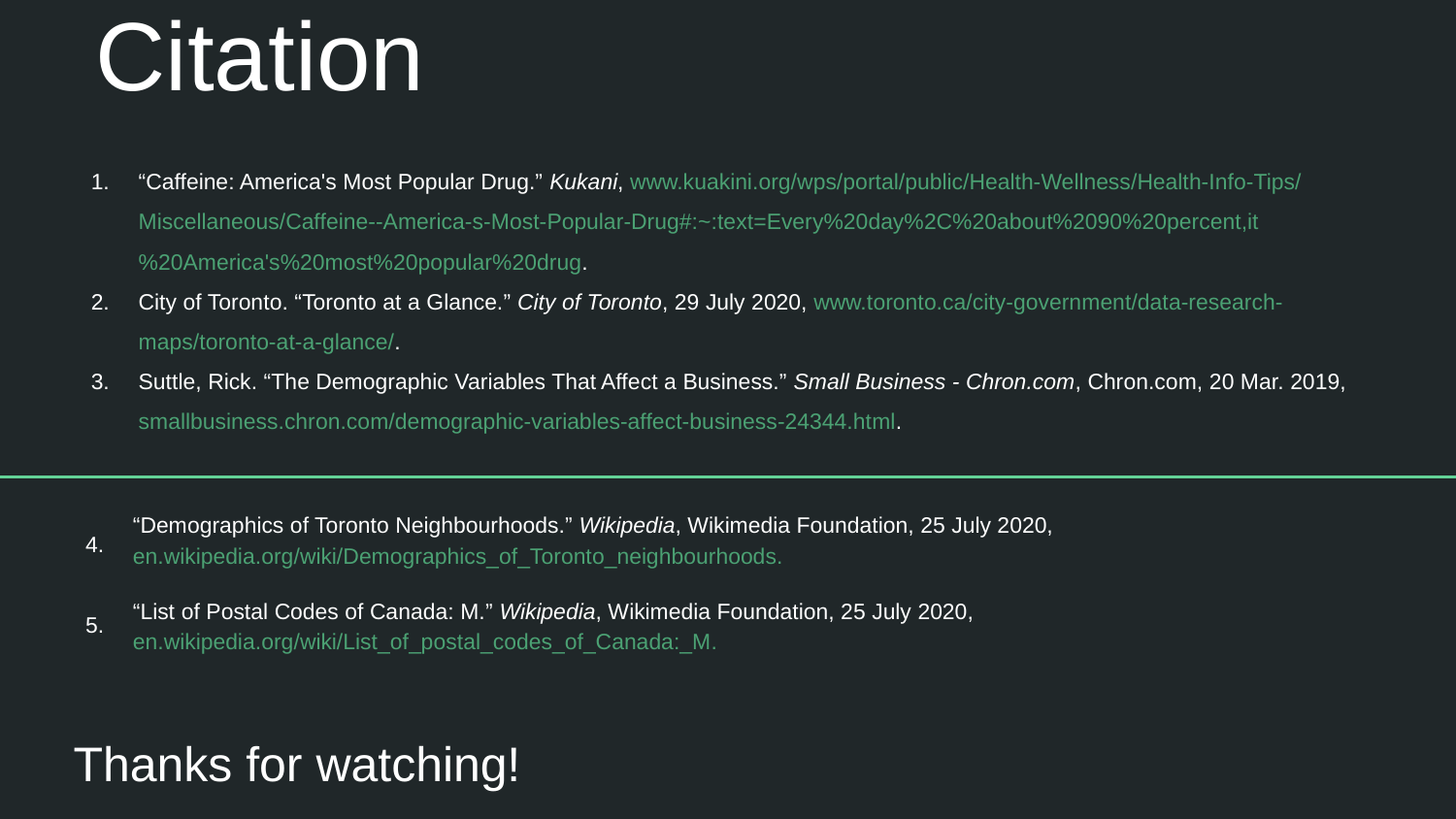

# Citation
“Caffeine: America's Most Popular Drug.” Kukani, www.kuakini.org/wps/portal/public/Health-Wellness/Health-Info-Tips/Miscellaneous/Caffeine--America-s-Most-Popular-Drug#:~:text=Every%20day%2C%20about%2090%20percent,it%20America's%20most%20popular%20drug.
City of Toronto. “Toronto at a Glance.” City of Toronto, 29 July 2020, www.toronto.ca/city-government/data-research-maps/toronto-at-a-glance/.
Suttle, Rick. “The Demographic Variables That Affect a Business.” Small Business - Chron.com, Chron.com, 20 Mar. 2019, smallbusiness.chron.com/demographic-variables-affect-business-24344.html.

“Demographics of Toronto Neighbourhoods.” Wikipedia, Wikimedia Foundation, 25 July 2020, en.wikipedia.org/wiki/Demographics_of_Toronto_neighbourhoods.
“List of Postal Codes of Canada: M.” Wikipedia, Wikimedia Foundation, 25 July 2020, en.wikipedia.org/wiki/List_of_postal_codes_of_Canada:_M.

4.

5.

Thanks for watching!